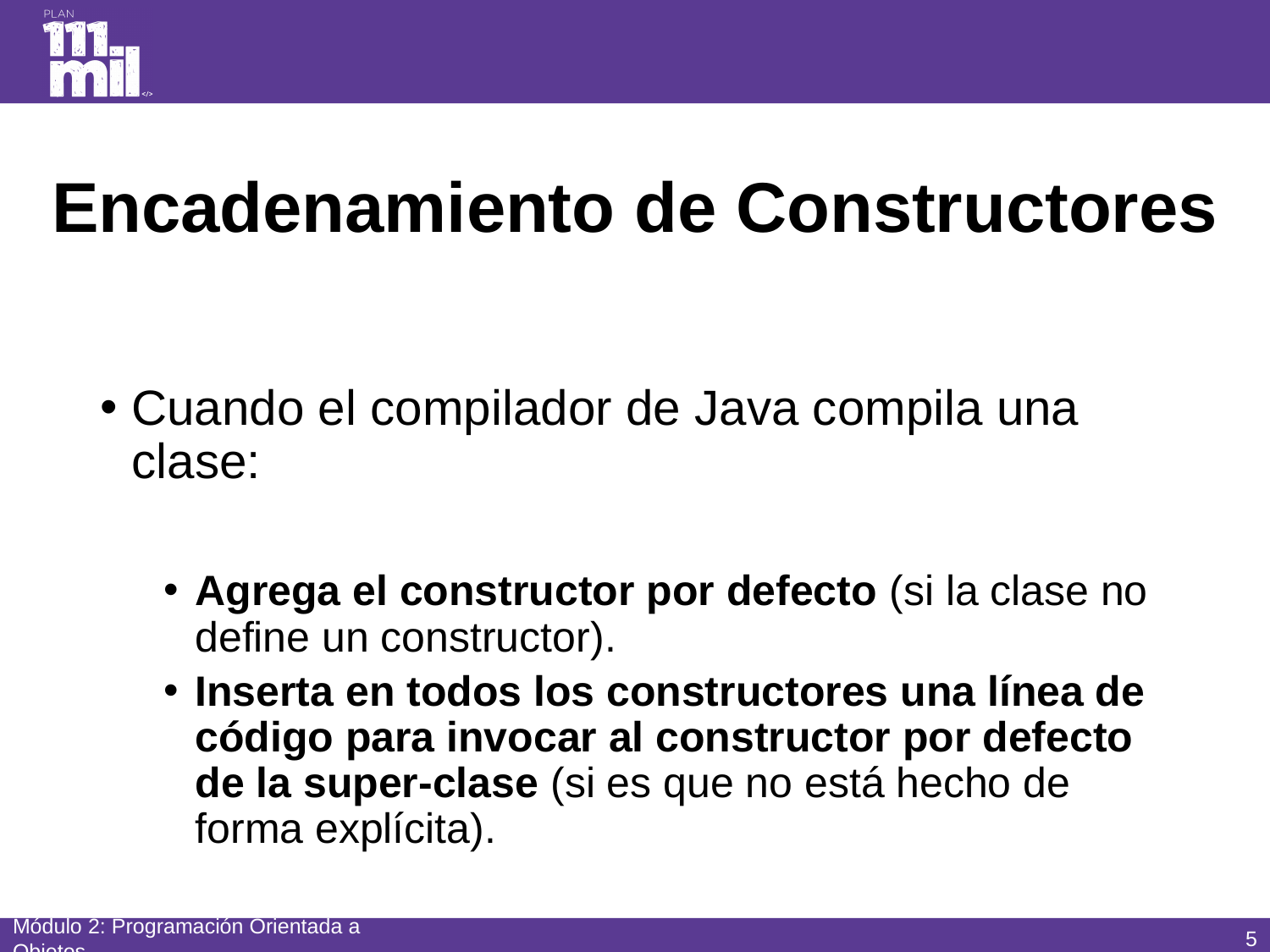

# Encadenamiento de Constructores

Cuando el compilador de Java compila una clase:

Agrega el constructor por defecto (si la clase no define un constructor).
Inserta en todos los constructores una línea de código para invocar al constructor por defecto de la super-clase (si es que no está hecho de forma explícita).
5
Módulo 2: Programación Orientada a Objetos